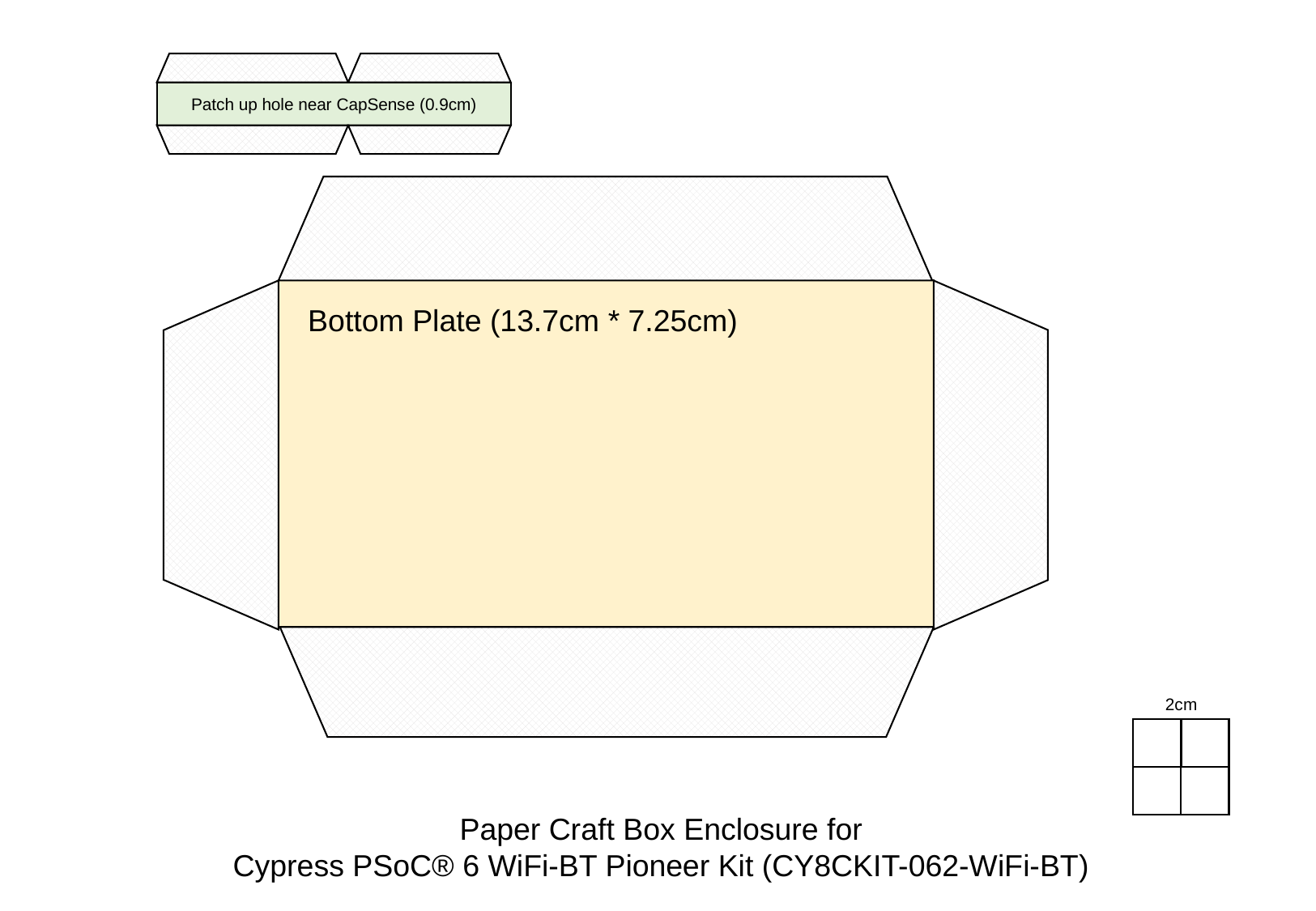

Patch up hole near CapSense (0.9cm)

Bottom Plate (13.7cm * 7.25cm)

2cm

Paper Craft Box Enclosure for
Cypress PSoC® 6 WiFi-BT Pioneer Kit (CY8CKIT-062-WiFi-BT)